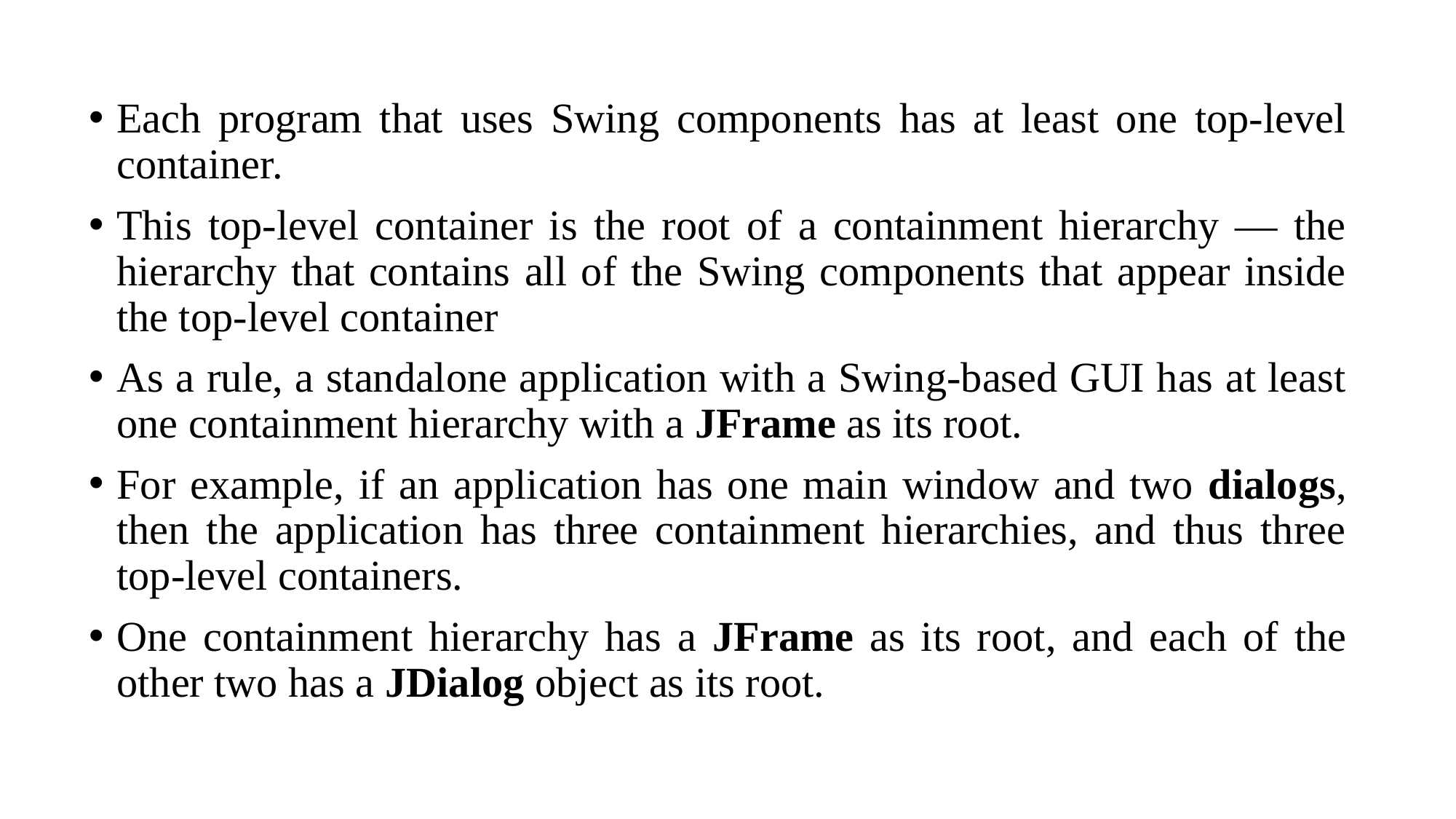

#
Each program that uses Swing components has at least one top-level container.
This top-level container is the root of a containment hierarchy — the hierarchy that contains all of the Swing components that appear inside the top-level container
As a rule, a standalone application with a Swing-based GUI has at least one containment hierarchy with a JFrame as its root.
For example, if an application has one main window and two dialogs, then the application has three containment hierarchies, and thus three top-level containers.
One containment hierarchy has a JFrame as its root, and each of the other two has a JDialog object as its root.